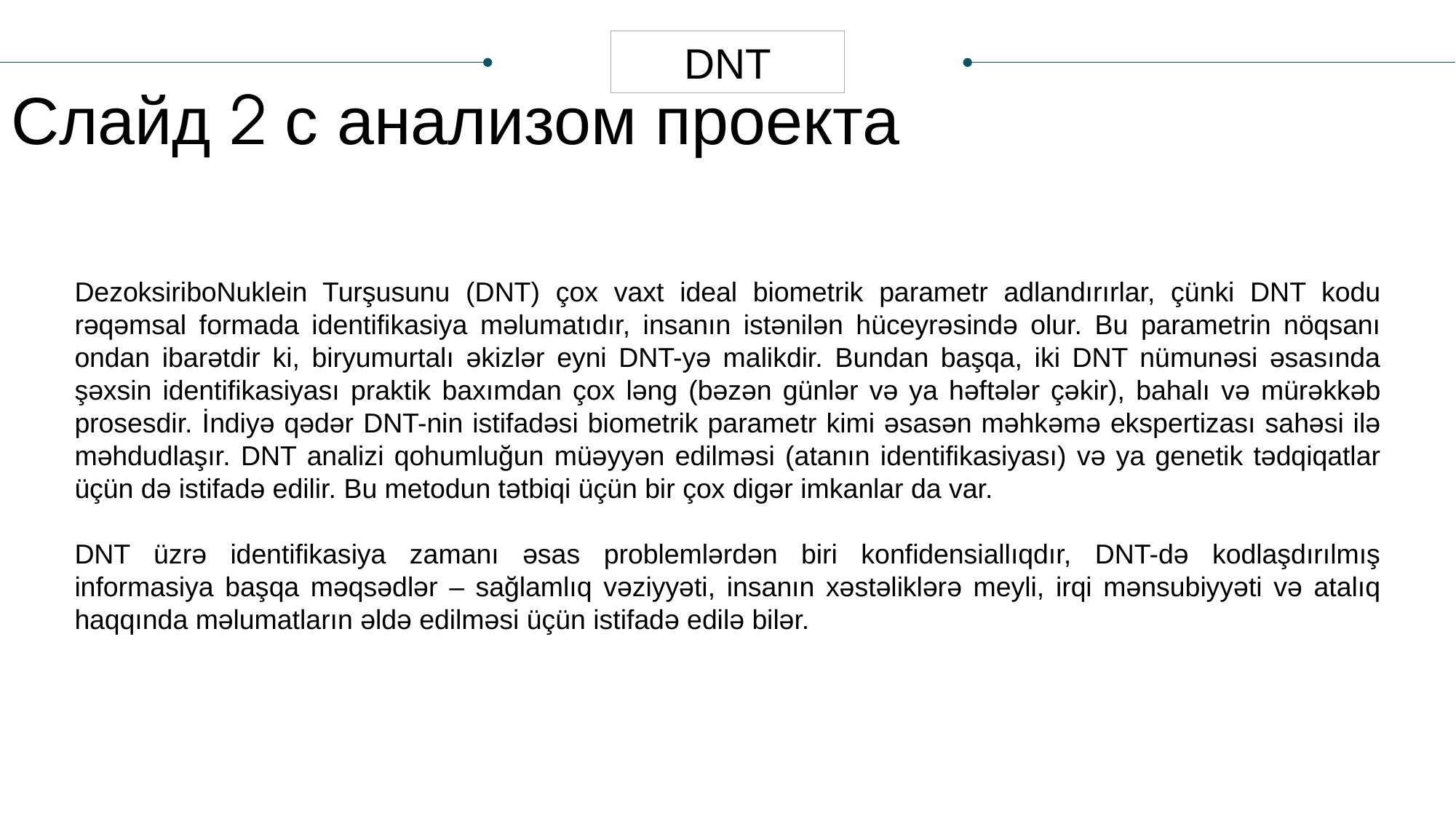

DNT
Слайд 2 с анализом проекта
DezoksiriboNuklein Turşusunu (DNT) çox vaxt ideal biometrik parametr adlandırırlar, çünki DNT kodu rəqəmsal formada identifikasiya məlumatıdır, insanın istənilən hüceyrəsində olur. Bu parametrin nöqsanı ondan ibarətdir ki, biryumurtalı əkizlər eyni DNT-yə malikdir. Bundan başqa, iki DNT nümunəsi əsasında şəxsin identifikasiyası praktik baxımdan çox ləng (bəzən günlər və ya həftələr çəkir), bahalı və mürəkkəb prosesdir. İndiyə qədər DNT-nin istifadəsi biometrik parametr kimi əsasən məhkəmə ekspertizası sahəsi ilə məhdudlaşır. DNT analizi qohumluğun müəyyən edilməsi (atanın identifikasiyası) və ya genetik tədqiqatlar üçün də istifadə edilir. Bu metodun tətbiqi üçün bir çox digər imkanlar da var.

DNT üzrə identifikasiya zamanı əsas problemlərdən biri konfidensiallıqdır, DNT-də kodlaşdırılmış informasiya başqa məqsədlər – sağlamlıq vəziyyəti, insanın xəstəliklərə meyli, irqi mənsubiyyəti və atalıq haqqında məlumatların əldə edilməsi üçün istifadə edilə bilər.